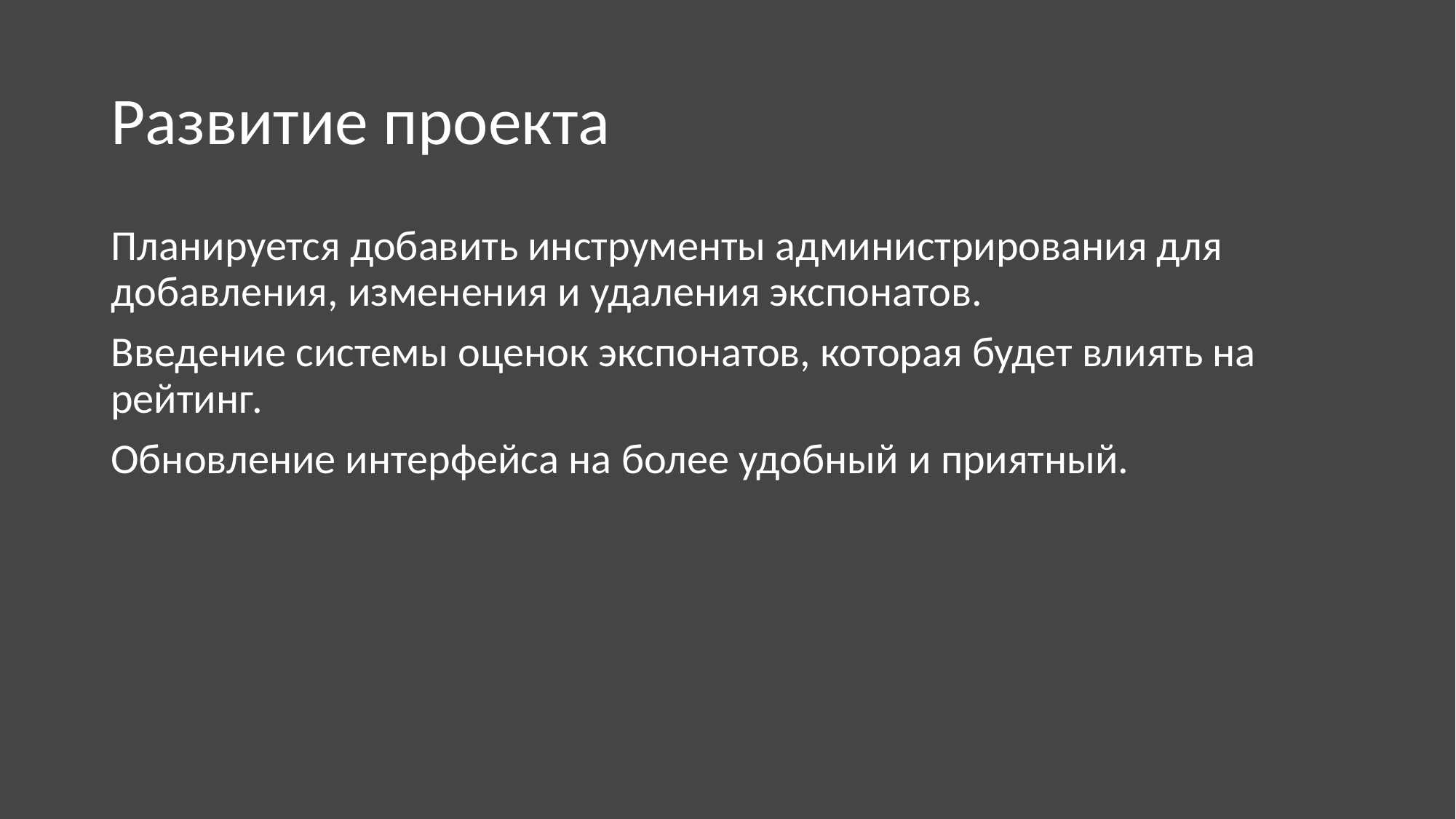

# Развитие проекта
Планируется добавить инструменты администрирования для добавления, изменения и удаления экспонатов.
Введение системы оценок экспонатов, которая будет влиять на рейтинг.
Обновление интерфейса на более удобный и приятный.